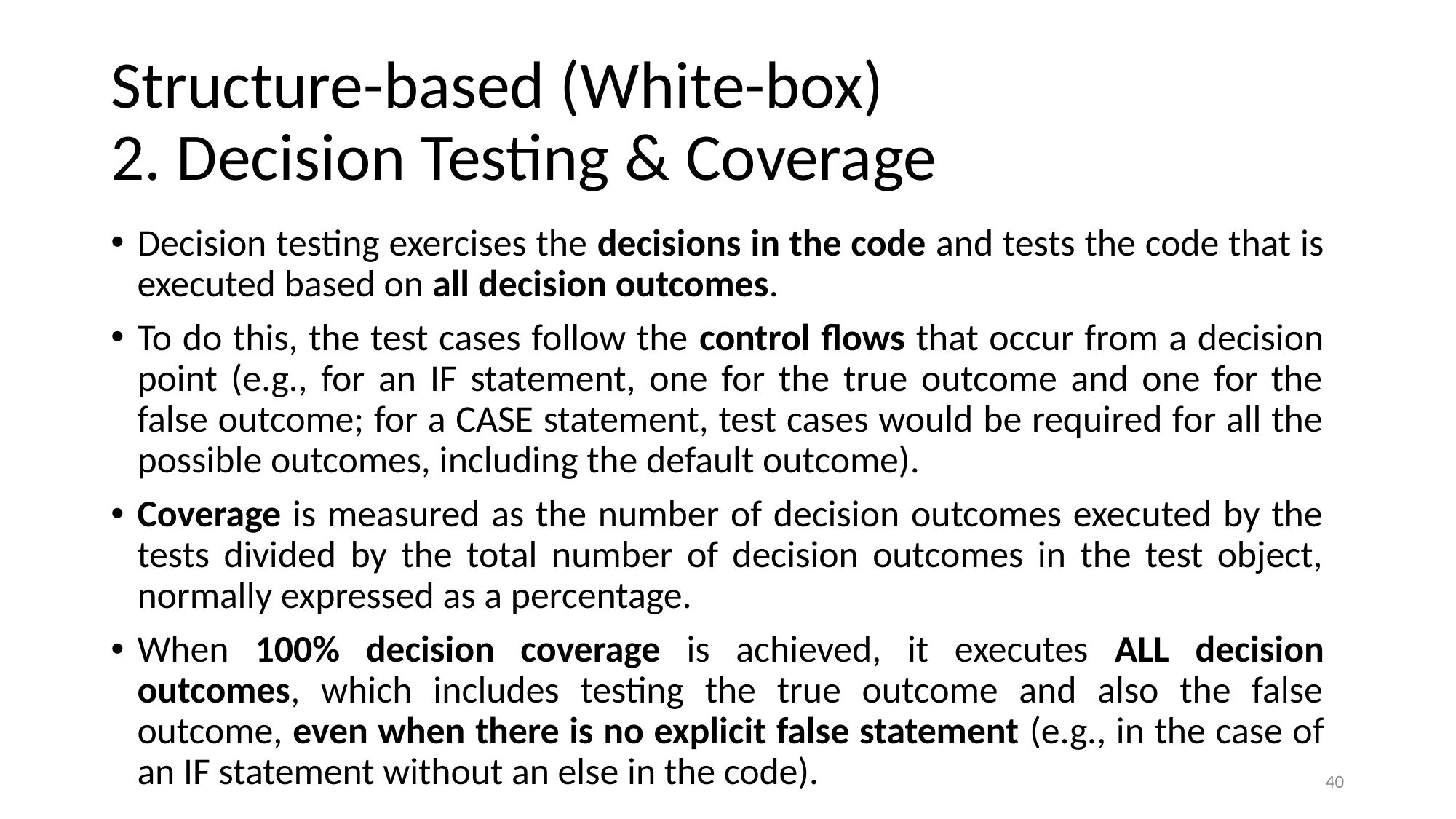

# Structure-based (White-box) 2. Decision Testing & Coverage
Decision testing exercises the decisions in the code and tests the code that is executed based on all decision outcomes.
To do this, the test cases follow the control flows that occur from a decision point (e.g., for an IF statement, one for the true outcome and one for the false outcome; for a CASE statement, test cases would be required for all the possible outcomes, including the default outcome).
Coverage is measured as the number of decision outcomes executed by the tests divided by the total number of decision outcomes in the test object, normally expressed as a percentage.
When 100% decision coverage is achieved, it executes ALL decision outcomes, which includes testing the true outcome and also the false outcome, even when there is no explicit false statement (e.g., in the case of an IF statement without an else in the code).
40